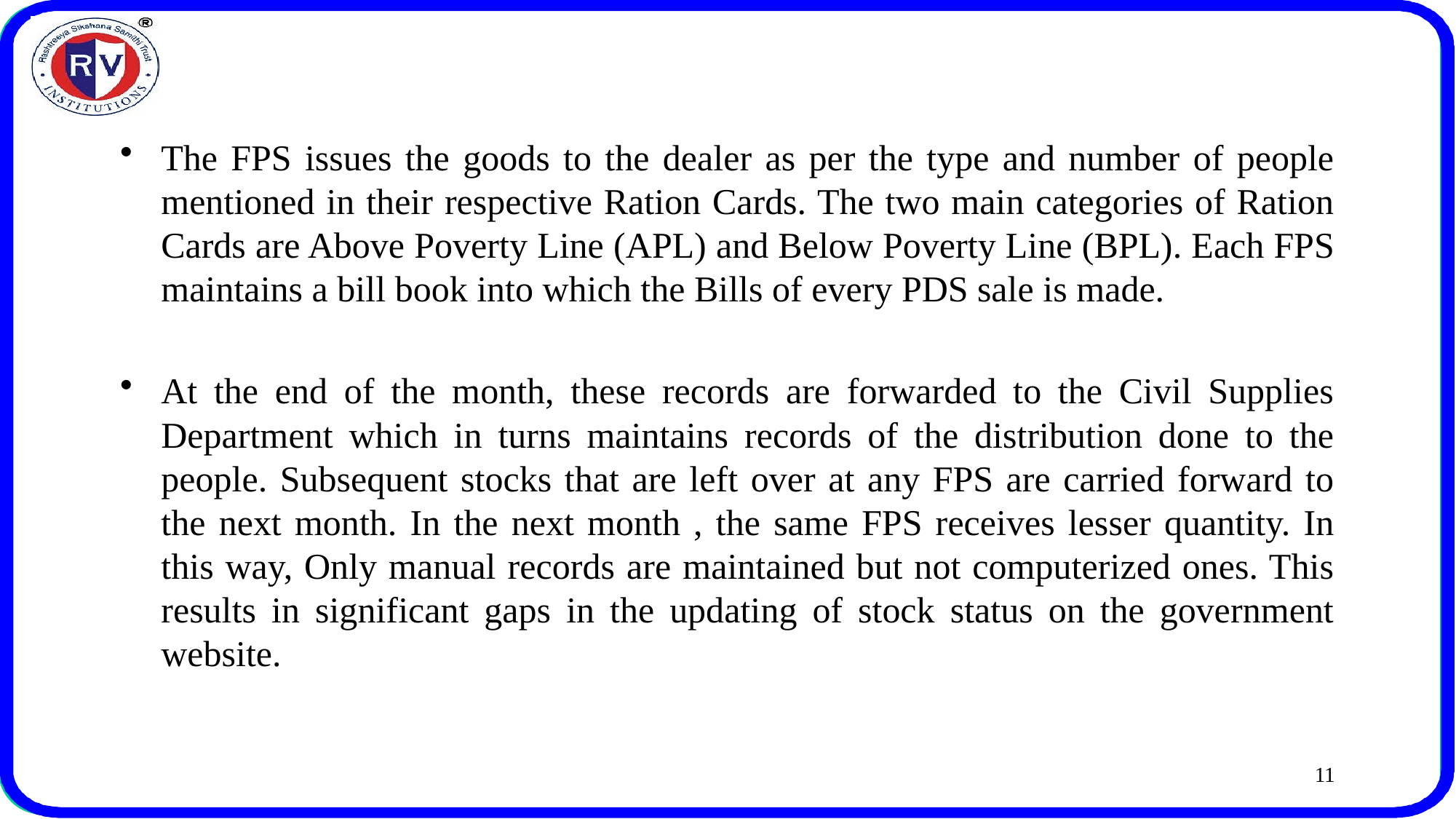

The FPS issues the goods to the dealer as per the type and number of people mentioned in their respective Ration Cards. The two main categories of Ration Cards are Above Poverty Line (APL) and Below Poverty Line (BPL). Each FPS maintains a bill book into which the Bills of every PDS sale is made.

At the end of the month, these records are forwarded to the Civil Supplies Department which in turns maintains records of the distribution done to the people. Subsequent stocks that are left over at any FPS are carried forward to the next month. In the next month , the same FPS receives lesser quantity. In this way, Only manual records are maintained but not computerized ones. This results in significant gaps in the updating of stock status on the government website.
11